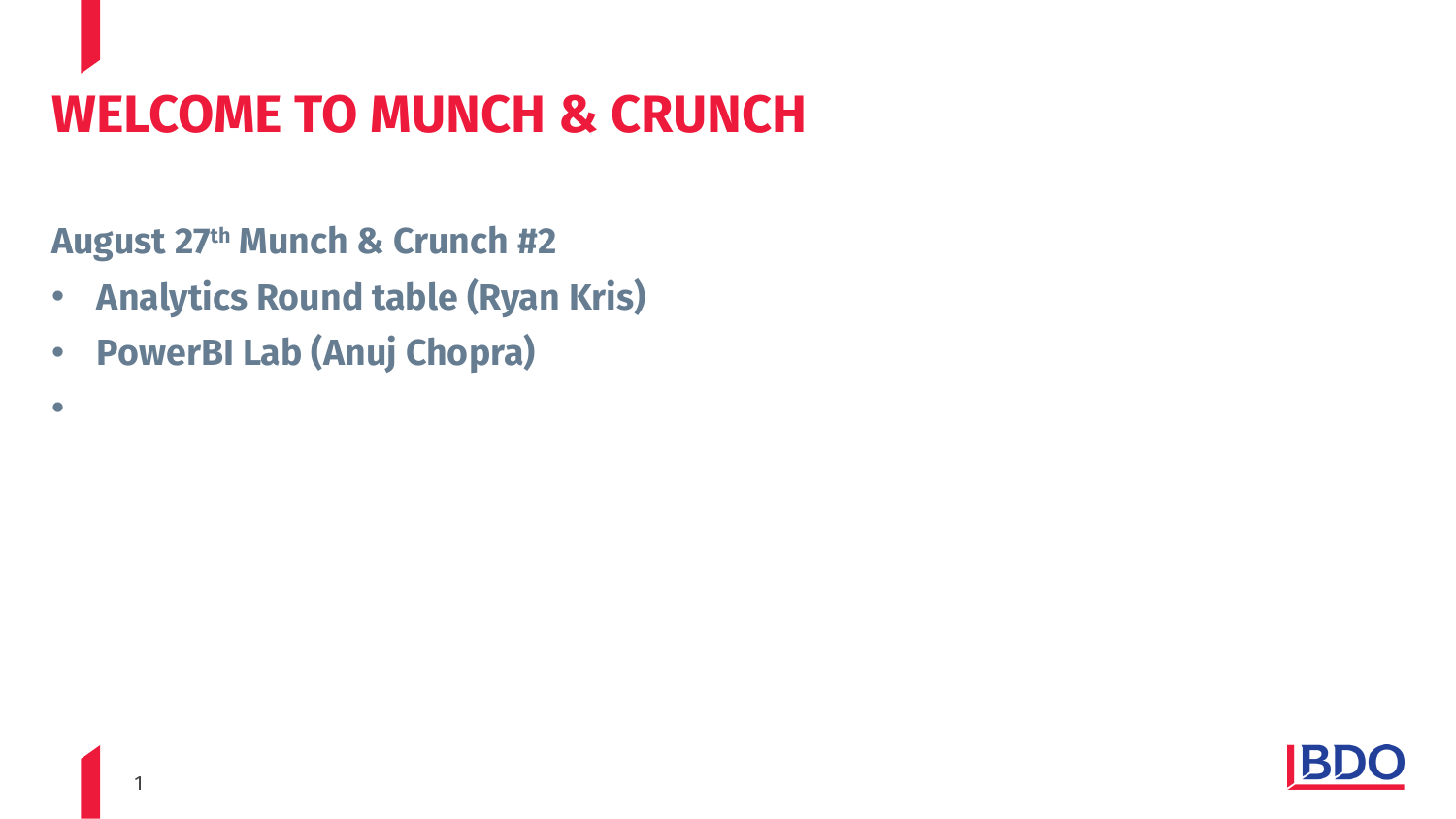

# Welcome to munch & crunch
August 27th Munch & Crunch #2
Analytics Round table (Ryan Kris)
PowerBI Lab (Anuj Chopra)

1